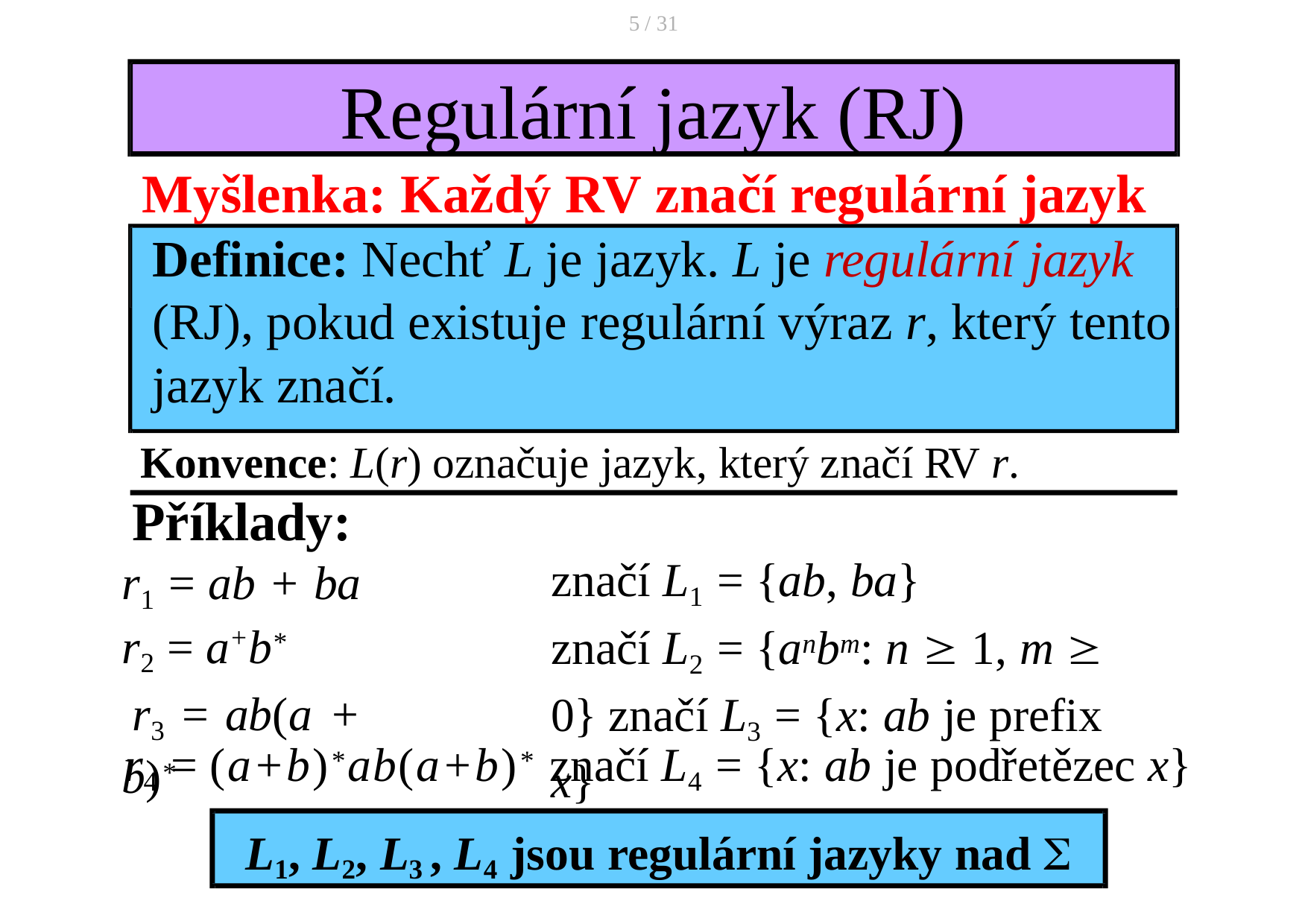

5 / 31

# Regulární jazyk (RJ)
Myšlenka: Každý RV značí regulární jazyk Definice: Nechť L je jazyk. L je regulární jazyk (RJ), pokud existuje regulární výraz r, který tento jazyk značí.
Konvence: L(r) označuje jazyk, který značí RV r.

Příklady: r1 = ab + ba r2 = a+b*
r3 = ab(a + b)*

značí L1 = {ab, ba}
značí L2 = {anbm: n ≥ 1, m ≥ 0} značí L3 = {x: ab je prefix x}
r4 = (a+b)*ab(a+b)* značí L4 = {x: ab je podřetězec x}
L1, L2, L3 , L4 jsou regulární jazyky nad Σ